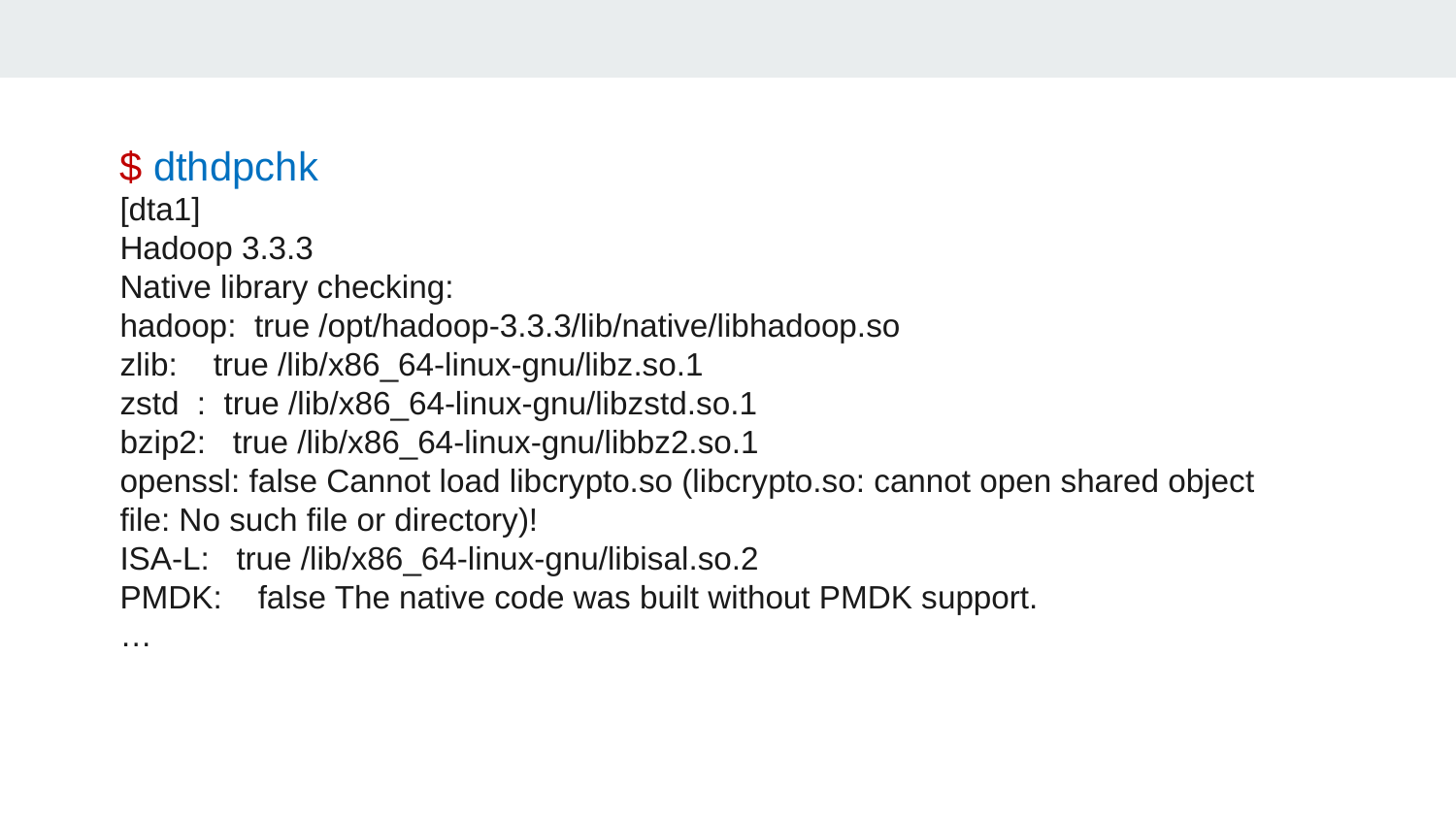

$ dthdpchk
[dta1]
Hadoop 3.3.3
Native library checking:
hadoop:  true /opt/hadoop-3.3.3/lib/native/libhadoop.so
zlib:    true /lib/x86_64-linux-gnu/libz.so.1
zstd  :  true /lib/x86_64-linux-gnu/libzstd.so.1
bzip2:   true /lib/x86_64-linux-gnu/libbz2.so.1
openssl: false Cannot load libcrypto.so (libcrypto.so: cannot open shared object file: No such file or directory)!
ISA-L:   true /lib/x86_64-linux-gnu/libisal.so.2
PMDK:    false The native code was built without PMDK support.
…